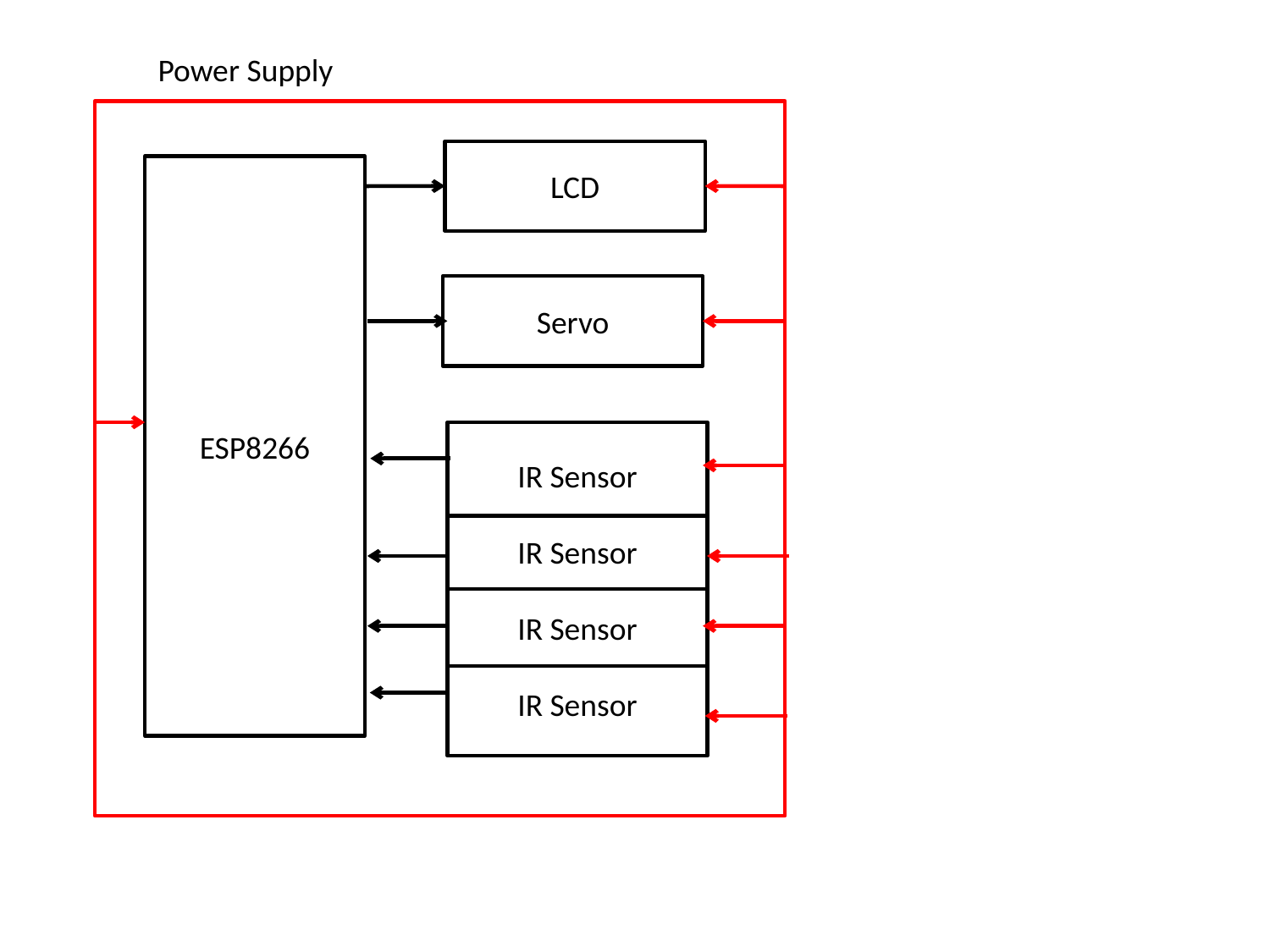

Power Supply

LCD
ESP8266
Servo

IR Sensor
IR Sensor
IR Sensor
IR Sensor